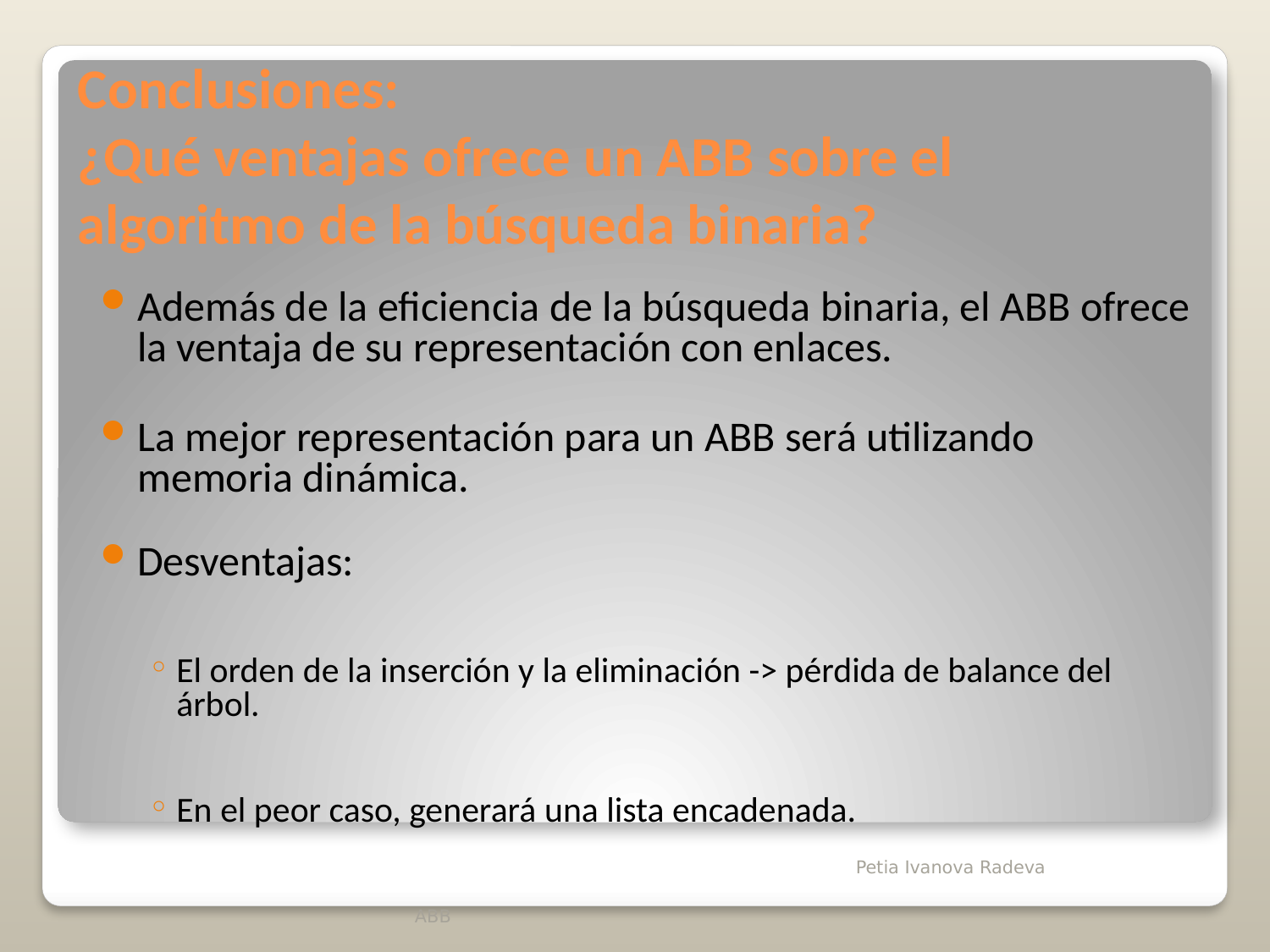

# Conclusiones: ¿Qué ventajas ofrece un ABB sobre el algoritmo de la búsqueda binaria?
Además de la eficiencia de la búsqueda binaria, el ABB ofrece la ventaja de su representación con enlaces.

La mejor representación para un ABB será utilizando memoria dinámica.

Desventajas:

El orden de la inserción y la eliminación -> pérdida de balance del árbol.

En el peor caso, generará una lista encadenada.
ABB